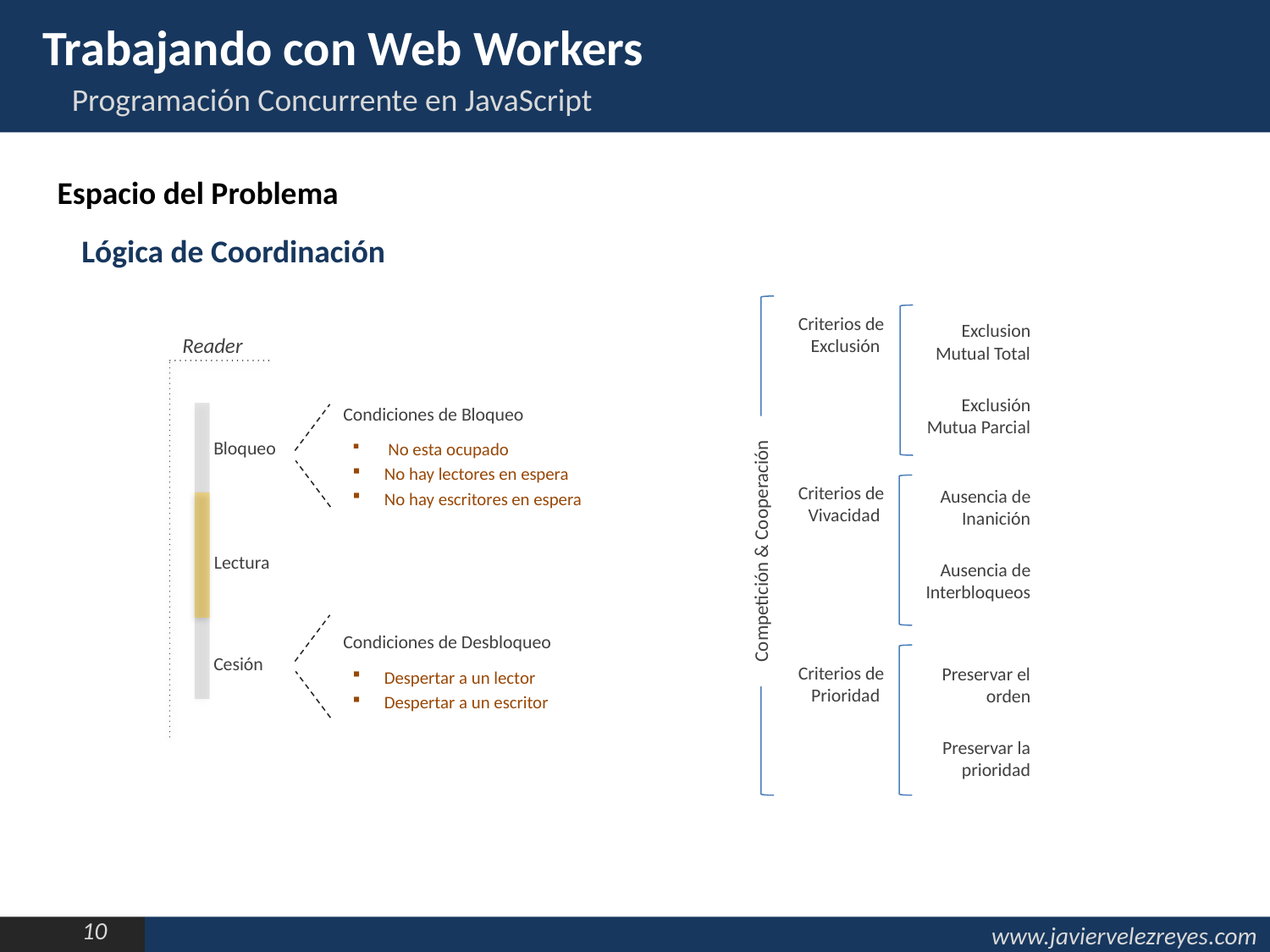

Trabajando con Web Workers
Programación Concurrente en JavaScript
Espacio del Problema
Lógica de Coordinación

Criterios de Exclusión
Exclusion Mutual Total

Exclusión Mutua Parcial
Criterios de Vivacidad

Ausencia de Inanición

Ausencia de Interbloqueos

Criterios de Prioridad
Preservar el orden

Preservar la prioridad
Reader
Bloqueo
Lectura
Cesión

Condiciones de Bloqueo
 No esta ocupado
No hay lectores en espera
No hay escritores en espera

Competición & Cooperación
Condiciones de Desbloqueo
Despertar a un lector
Despertar a un escritor